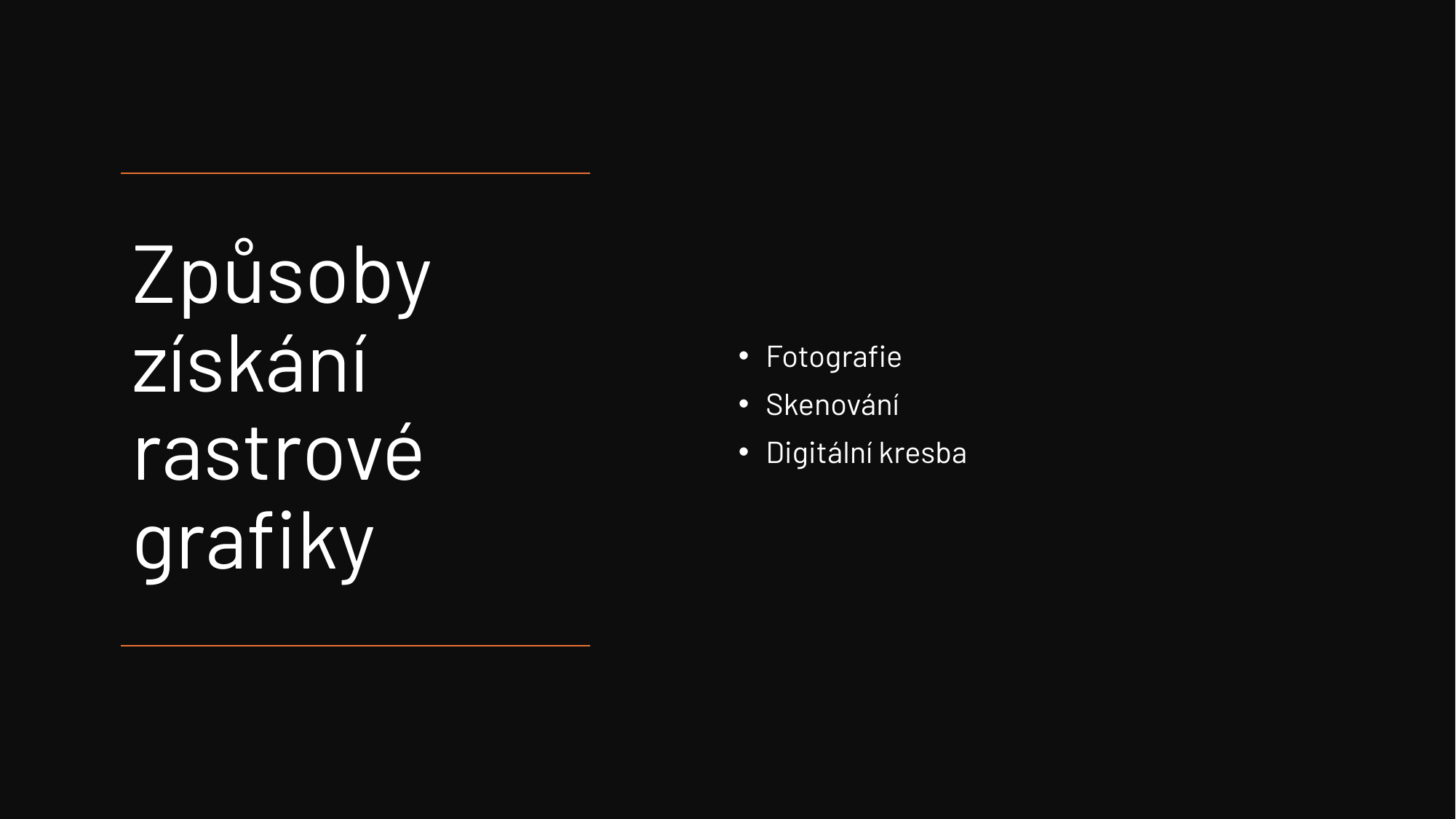

Fotografie
Skenování
Digitální kresba
# Způsoby získání rastrové grafiky